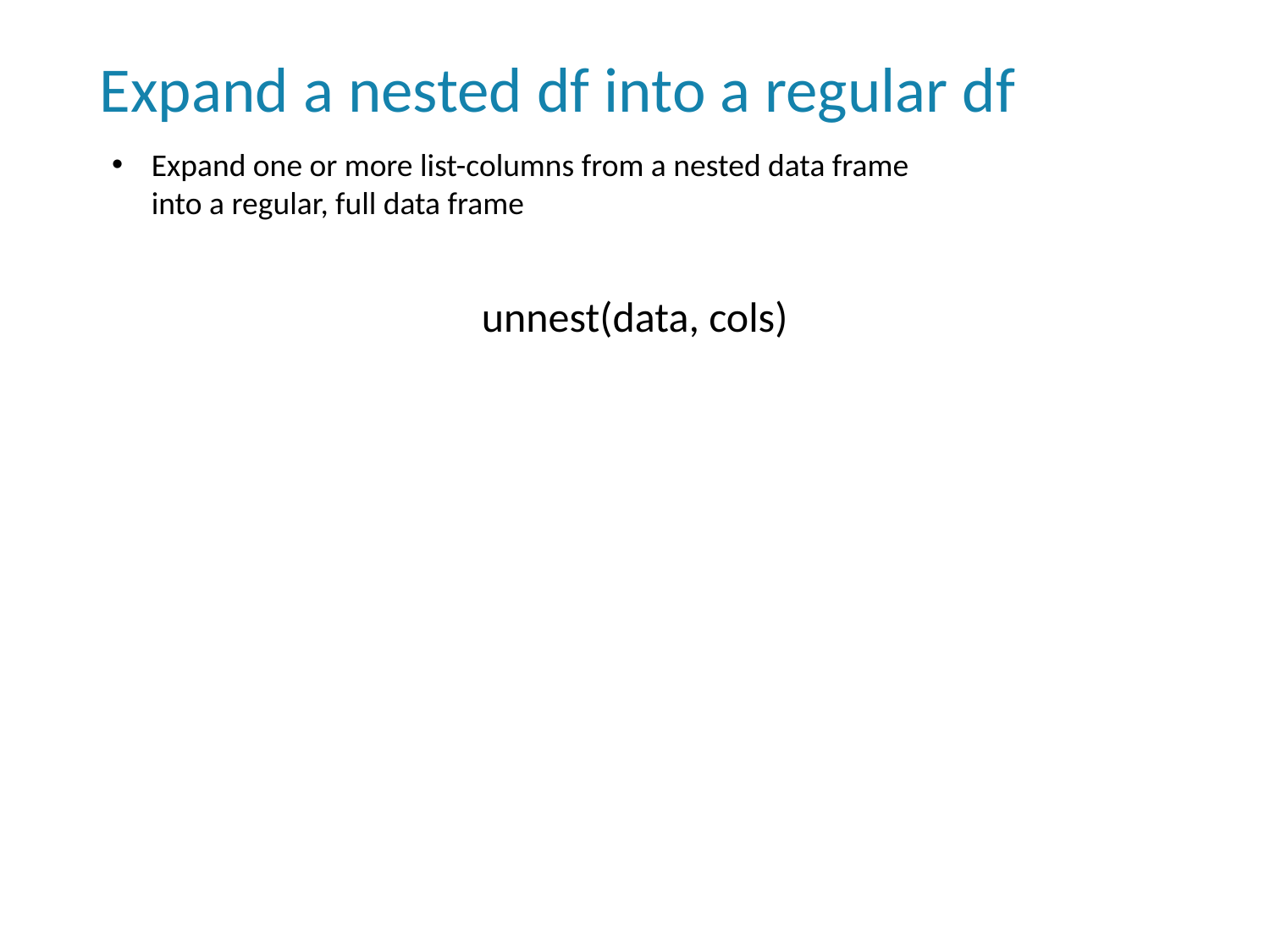

Expand a nested df into a regular df
Expand one or more list-columns from a nested data frame into a regular, full data frame
unnest(data, cols)